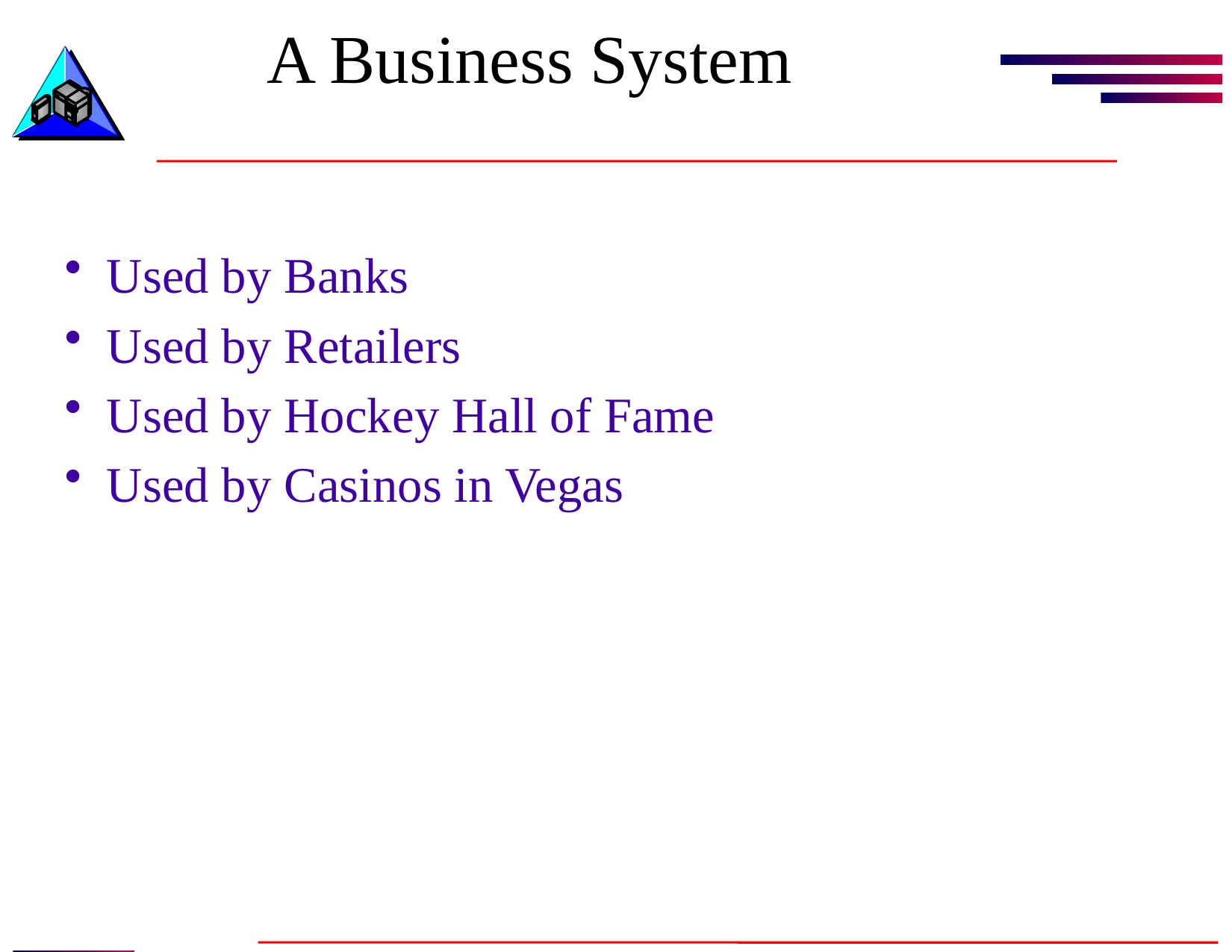

# A Business System

Used by Banks
Used by Retailers
Used by Hockey Hall of Fame
Used by Casinos in Vegas